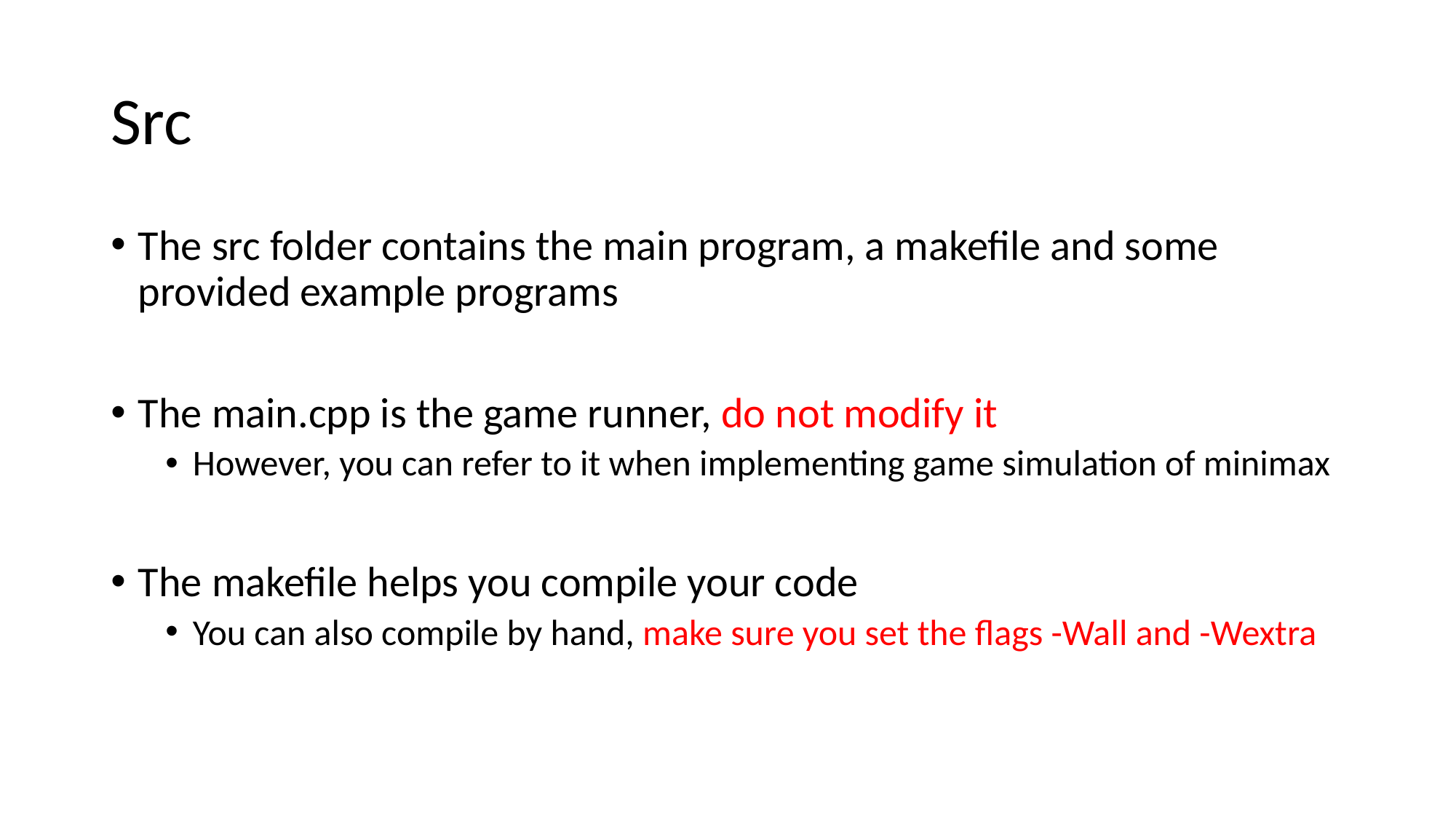

# Src
The src folder contains the main program, a makefile and some provided example programs

The main.cpp is the game runner, do not modify it
However, you can refer to it when implementing game simulation of minimax

The makefile helps you compile your code
You can also compile by hand, make sure you set the flags -Wall and -Wextra